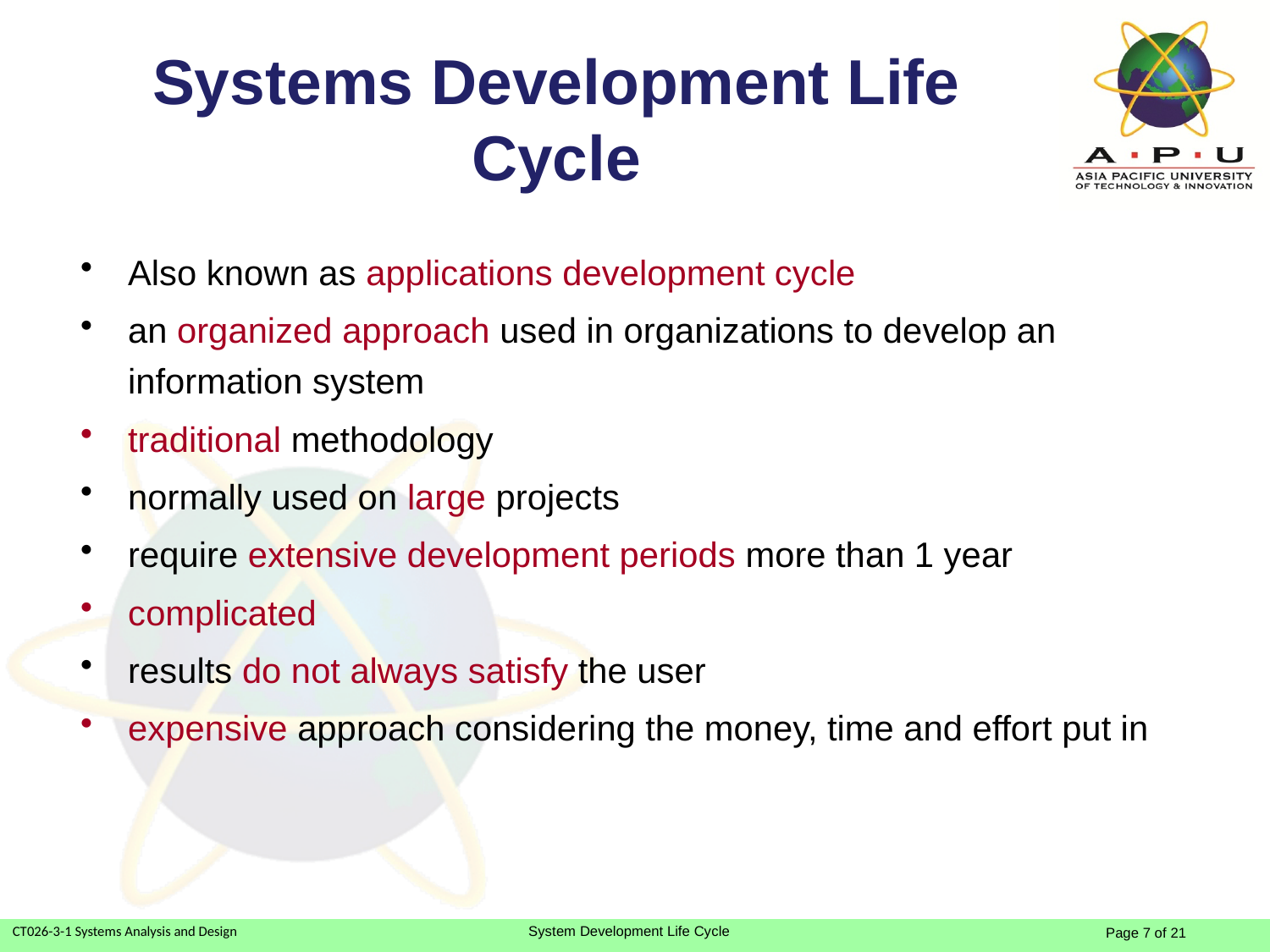

# Systems Development Life Cycle
Also known as applications development cycle
an organized approach used in organizations to develop an information system
traditional methodology
normally used on large projects
require extensive development periods more than 1 year
complicated
results do not always satisfy the user
expensive approach considering the money, time and effort put in